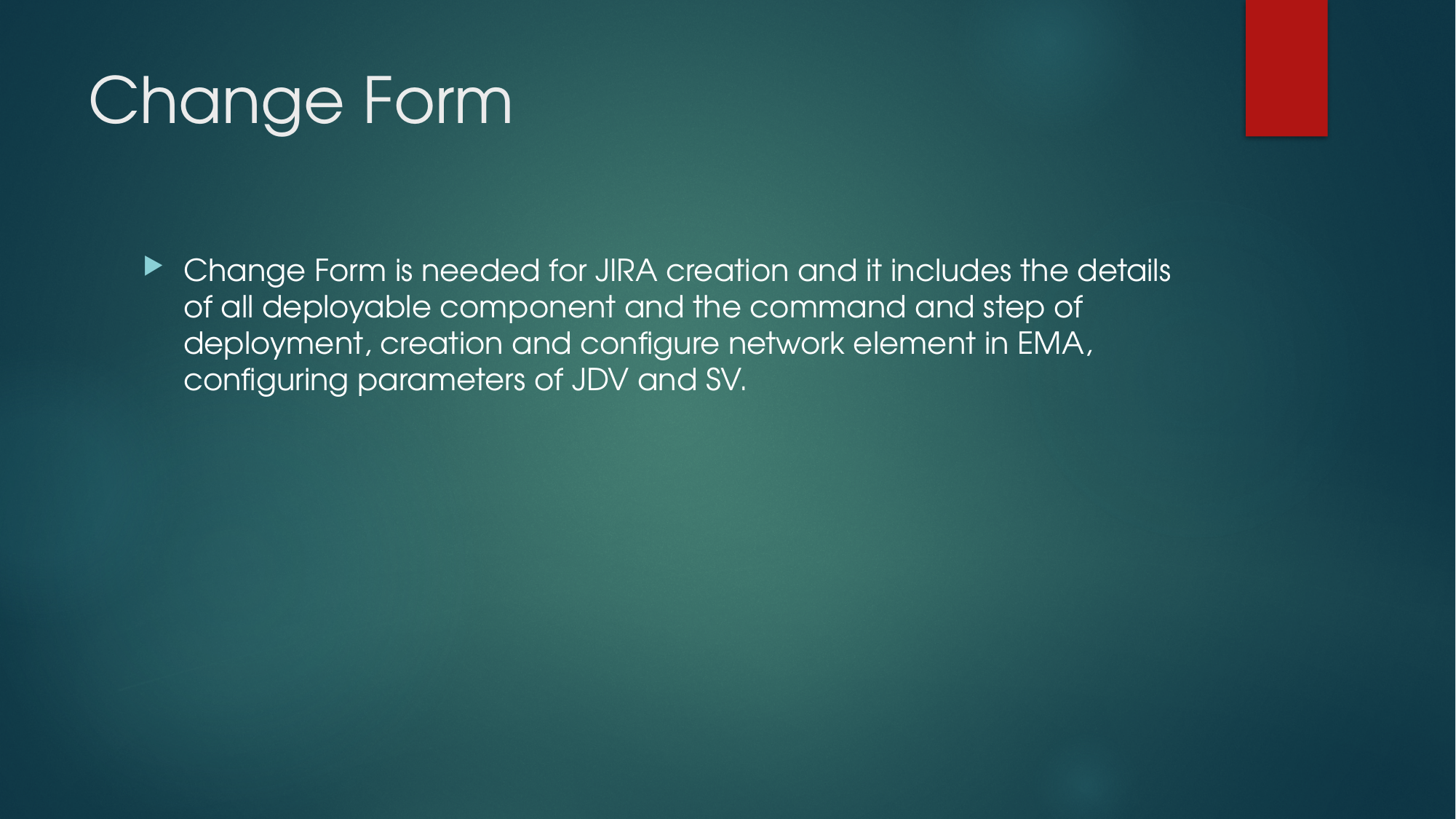

# Change Form
Change Form is needed for JIRA creation and it includes the details of all deployable component and the command and step of deployment, creation and configure network element in EMA, configuring parameters of JDV and SV.